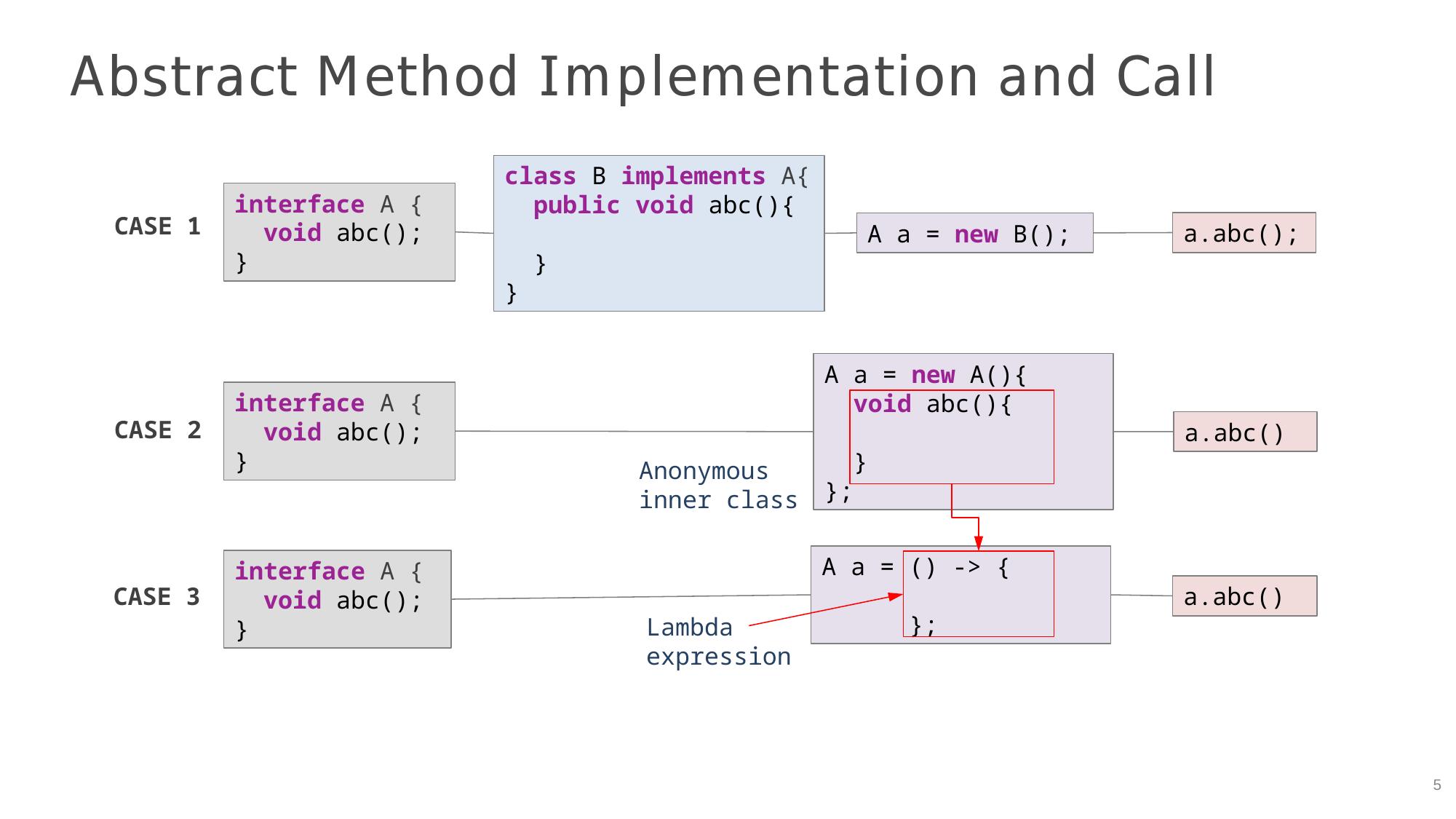

# Abstract Method Implementation and Call
class B implements A{
  public void abc(){

  }
}
interface A {
  void abc();
}
a.abc();
A a = new B();
CASE 1
A a = new A(){
  void abc(){

  }
};
interface A {
  void abc();
}

a.abc()
Anonymous
inner class
CASE 2
A a = () -> {

      };
interface A {
  void abc();
}

a.abc()
Lambda
expression
CASE 3
5